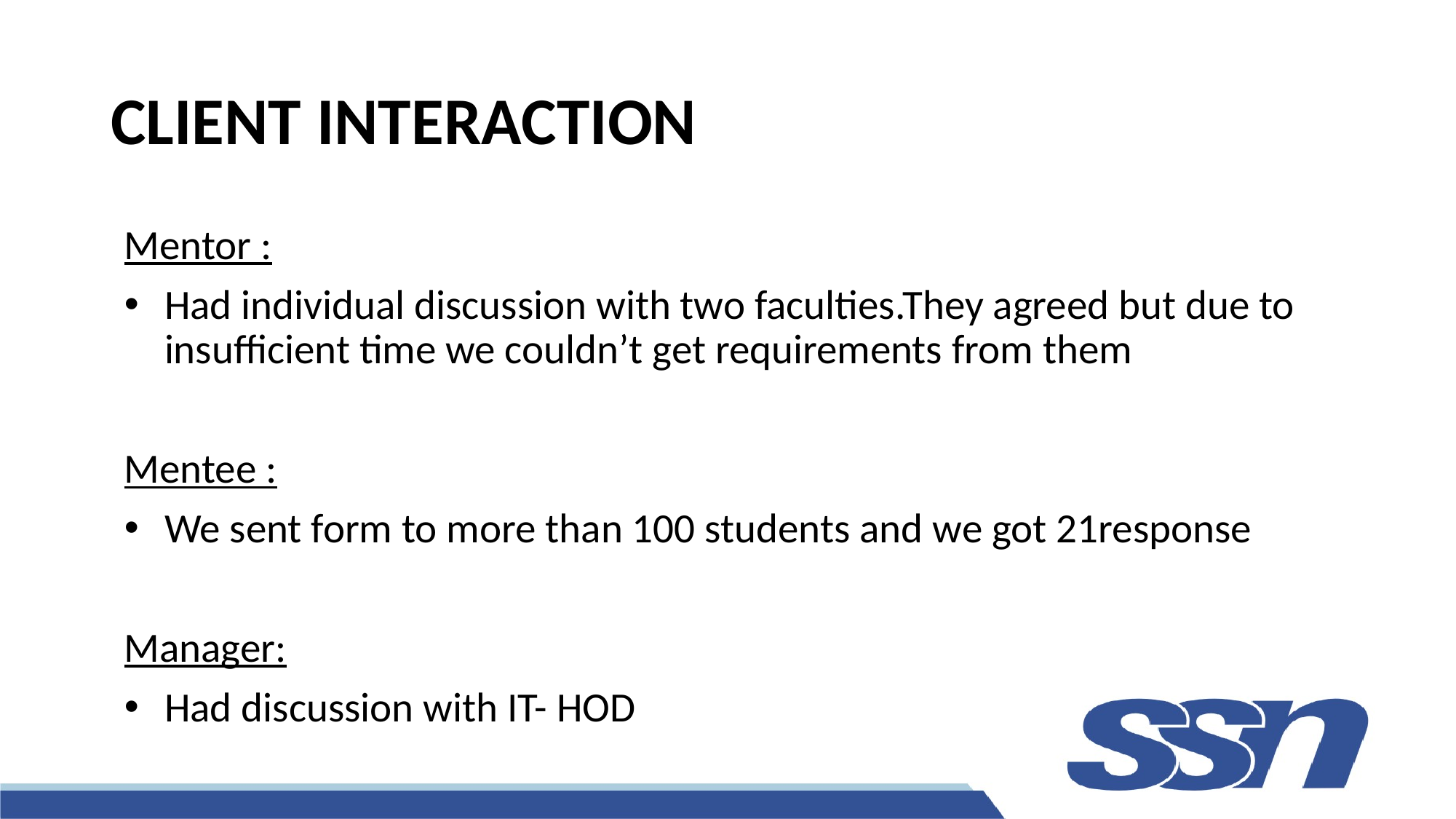

# CLIENT INTERACTION
Mentor :
Had individual discussion with two faculties.They agreed but due to insufficient time we couldn’t get requirements from them

Mentee :
We sent form to more than 100 students and we got 21response

Manager:
Had discussion with IT- HOD